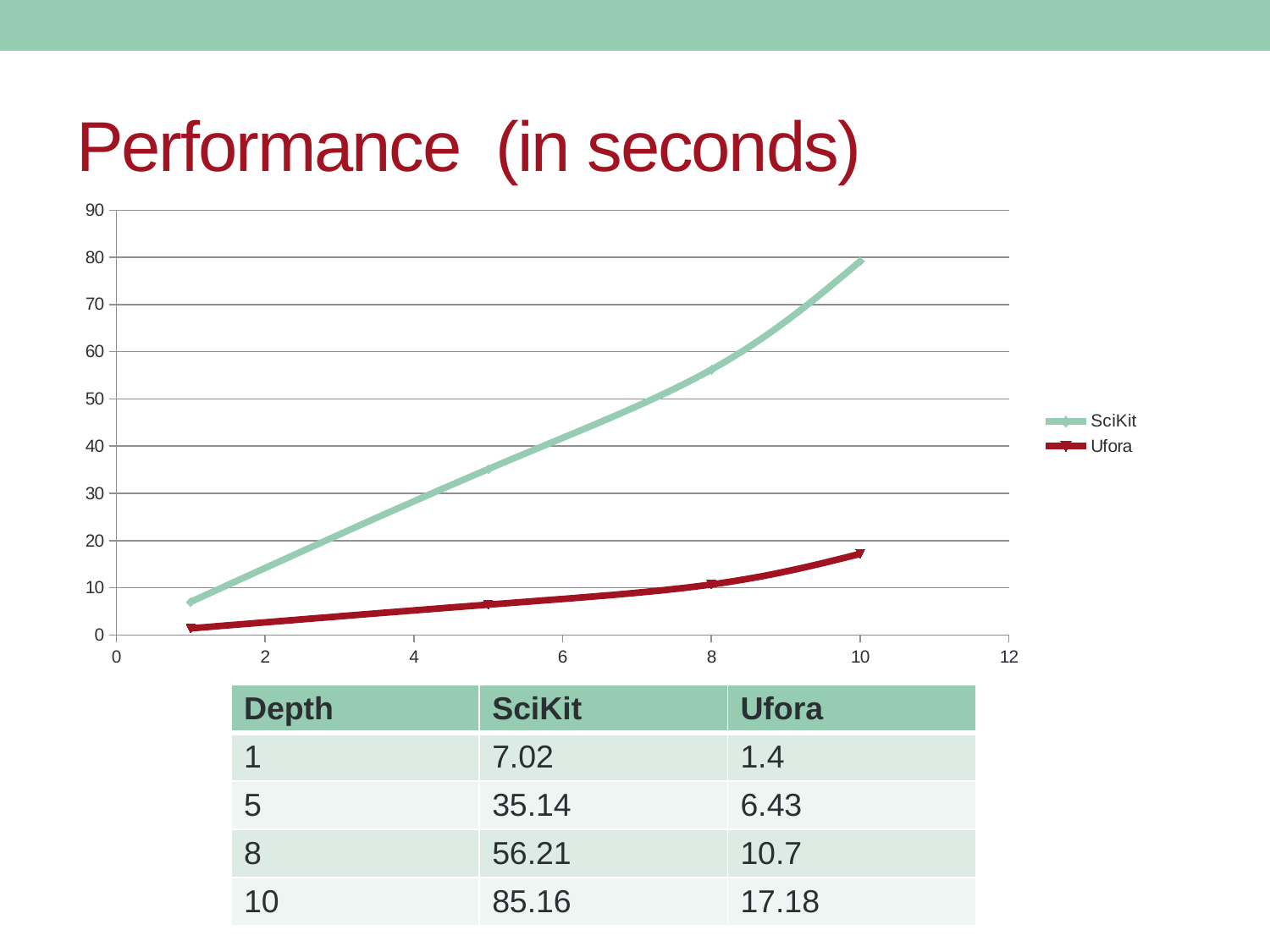

# Performance  (in seconds)

### Chart

| Category | SciKit | Ufora |
|---|---|---|
| Depth | SciKit | Ufora |
| --- | --- | --- |
| 1 | 7.02 | 1.4 |
| 5 | 35.14 | 6.43 |
| 8 | 56.21 | 10.7 |
| 10 | 85.16 | 17.18 |